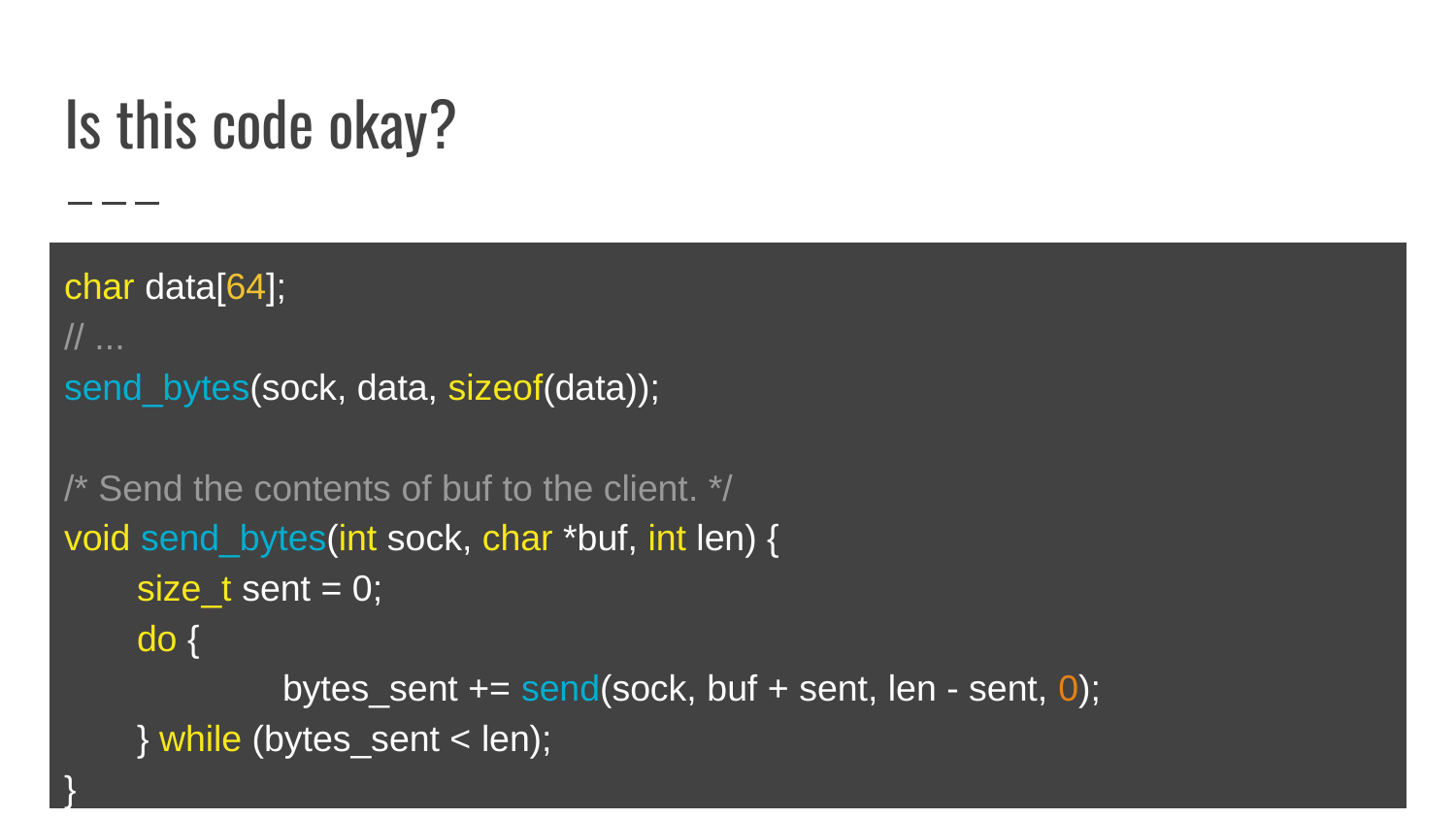

# Is this code okay?
char data[64];
// ...
send_bytes(sock, data, sizeof(data));

/* Send the contents of buf to the client. */
void send_bytes(int sock, char *buf, int len) {
size_t sent = 0;
do {
	bytes_sent += send(sock, buf + sent, len - sent, 0);
} while (bytes_sent < len);
}